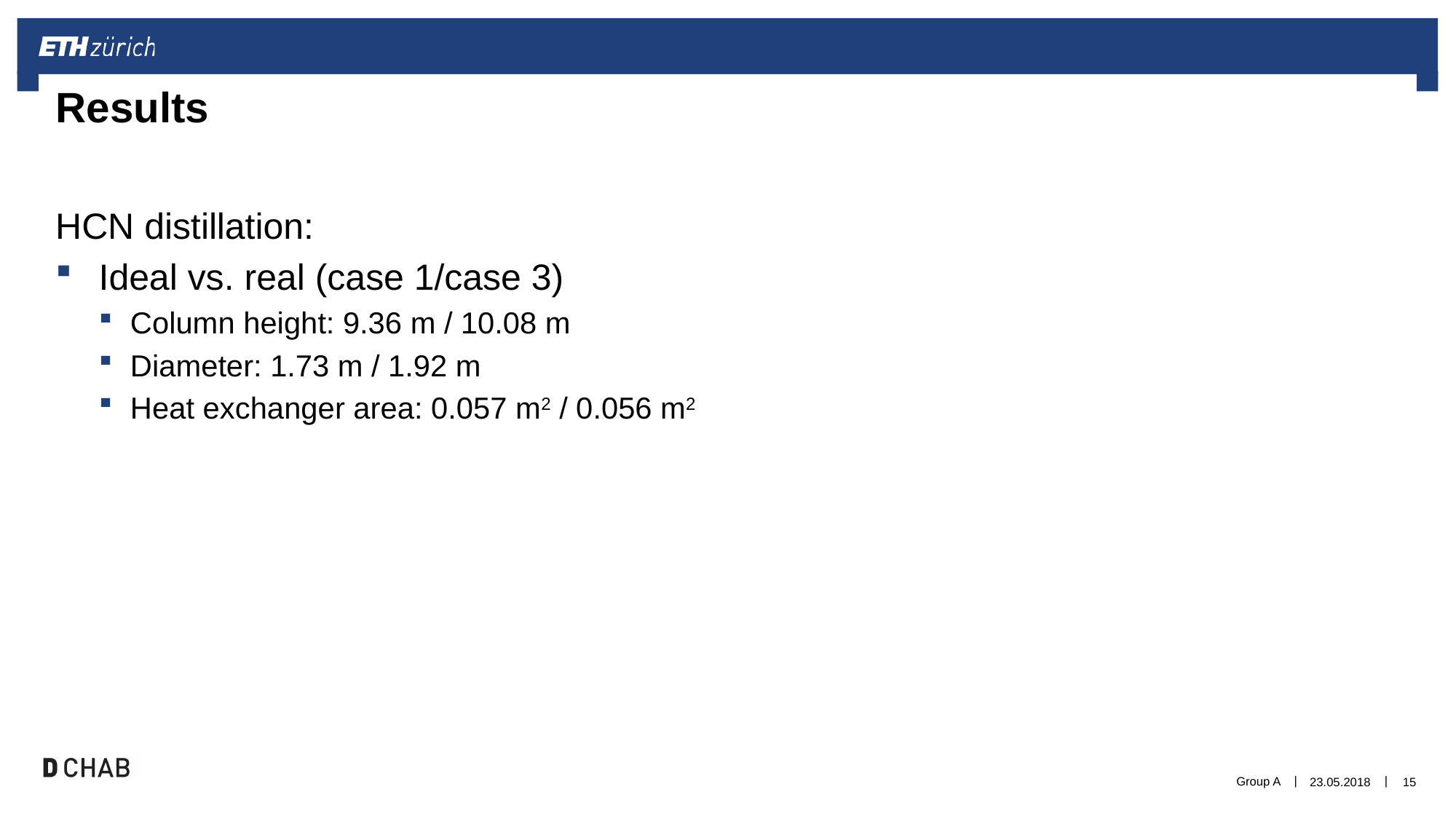

# Results

HCN distillation:
Ideal vs. real (case 1/case 3)
Column height: 9.36 m / 10.08 m
Diameter: 1.73 m / 1.92 m
Heat exchanger area: 0.057 m2 / 0.056 m2
Group A
23.05.2018
15